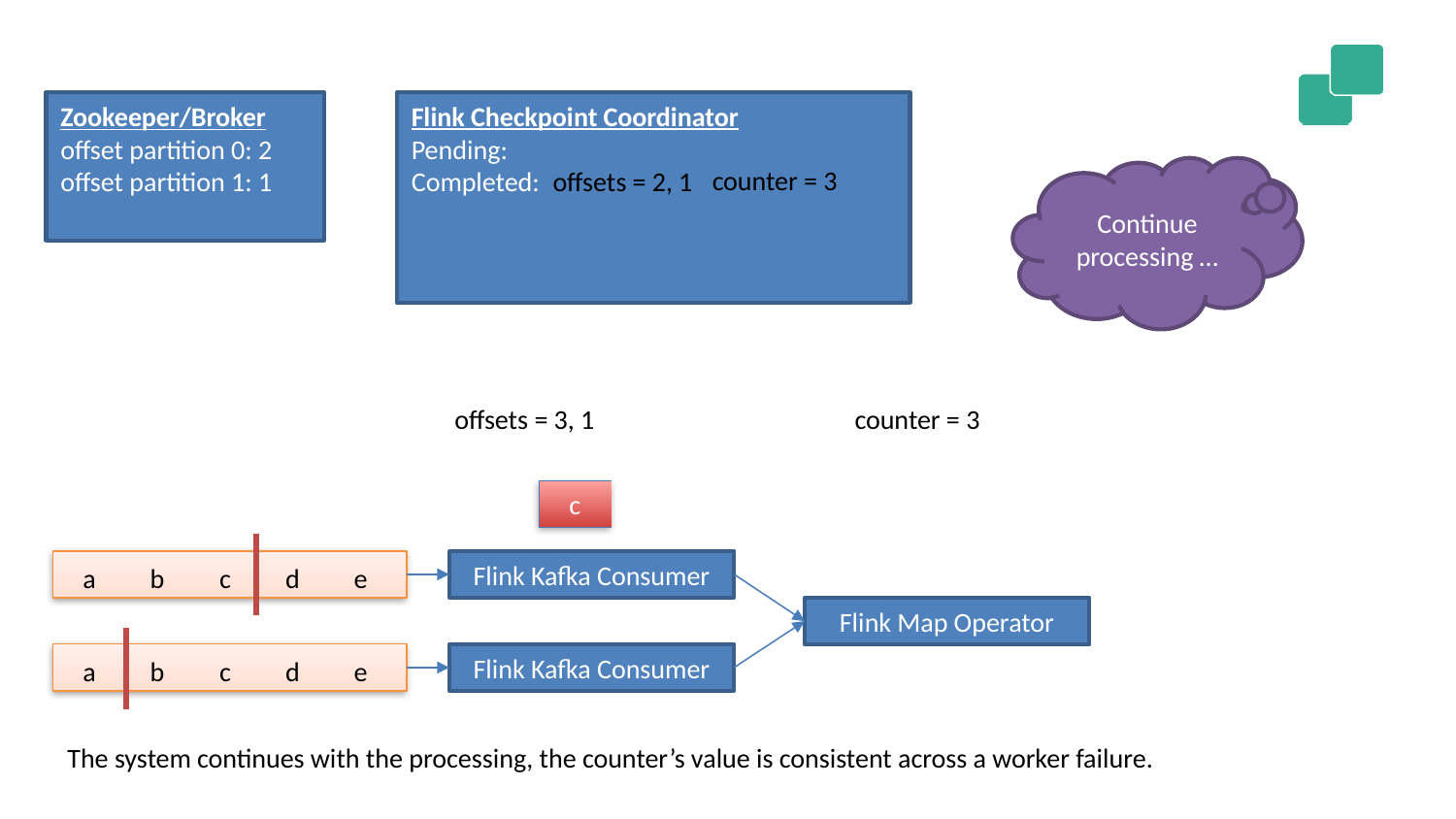

Zookeeper/Broker
offset partition 0: 2
offset partition 1: 1
Flink Checkpoint Coordinator
Pending:
Completed:
counter = 3
offsets = 2, 1
Continue processing …
offsets = 3, 1
counter = 3
c
Flink Kafka Consumer

a
b
c
d
e
Flink Map Operator
Flink Kafka Consumer

a
b
c
d
e
The system continues with the processing, the counter’s value is consistent across a worker failure.